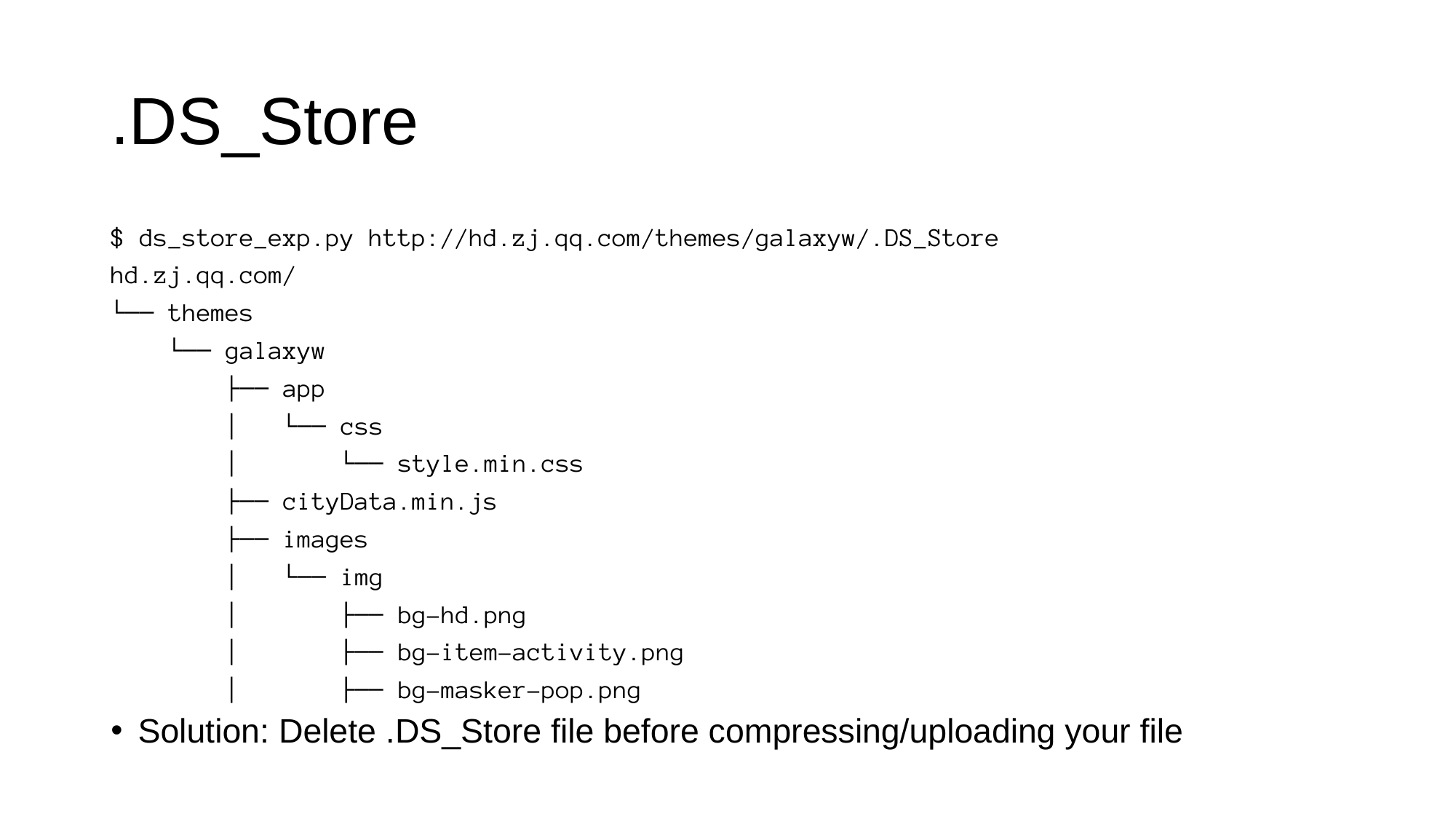

# .DS_Store
$ ds_store_exp.py http://hd.zj.qq.com/themes/galaxyw/.DS_Store
hd.zj.qq.com/
└── themes
    └── galaxyw
        ├── app
        │   └── css
        │       └── style.min.css
        ├── cityData.min.js
        ├── images
        │   └── img
        │       ├── bg-hd.png
        │       ├── bg-item-activity.png
        │       ├── bg-masker-pop.png
Solution: Delete .DS_Store file before compressing/uploading your file